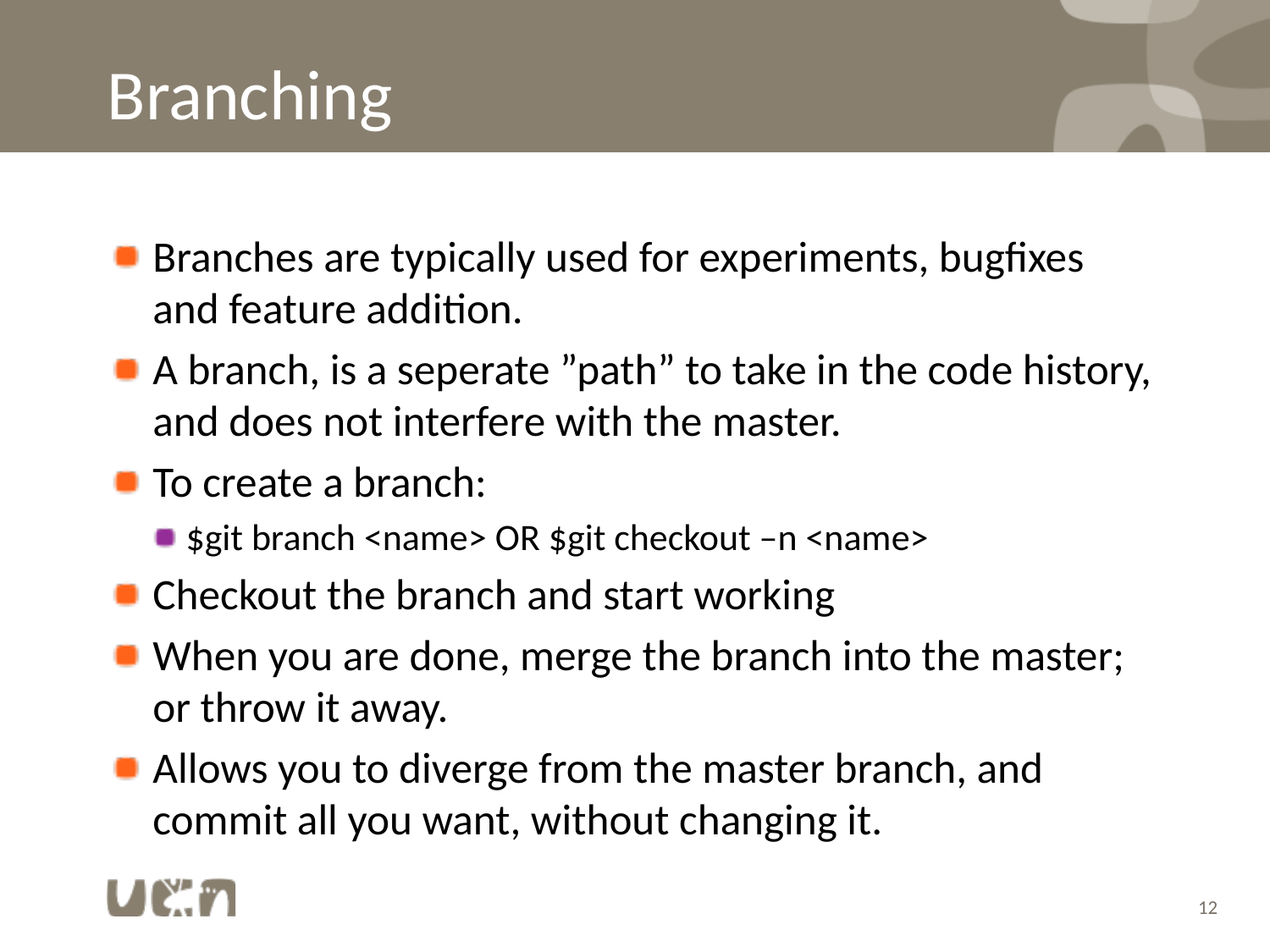

# Branching
Branches are typically used for experiments, bugfixes and feature addition.
A branch, is a seperate ”path” to take in the code history, and does not interfere with the master.
To create a branch:
$git branch <name> OR $git checkout –n <name>
Checkout the branch and start working
When you are done, merge the branch into the master; or throw it away.
Allows you to diverge from the master branch, and commit all you want, without changing it.

12